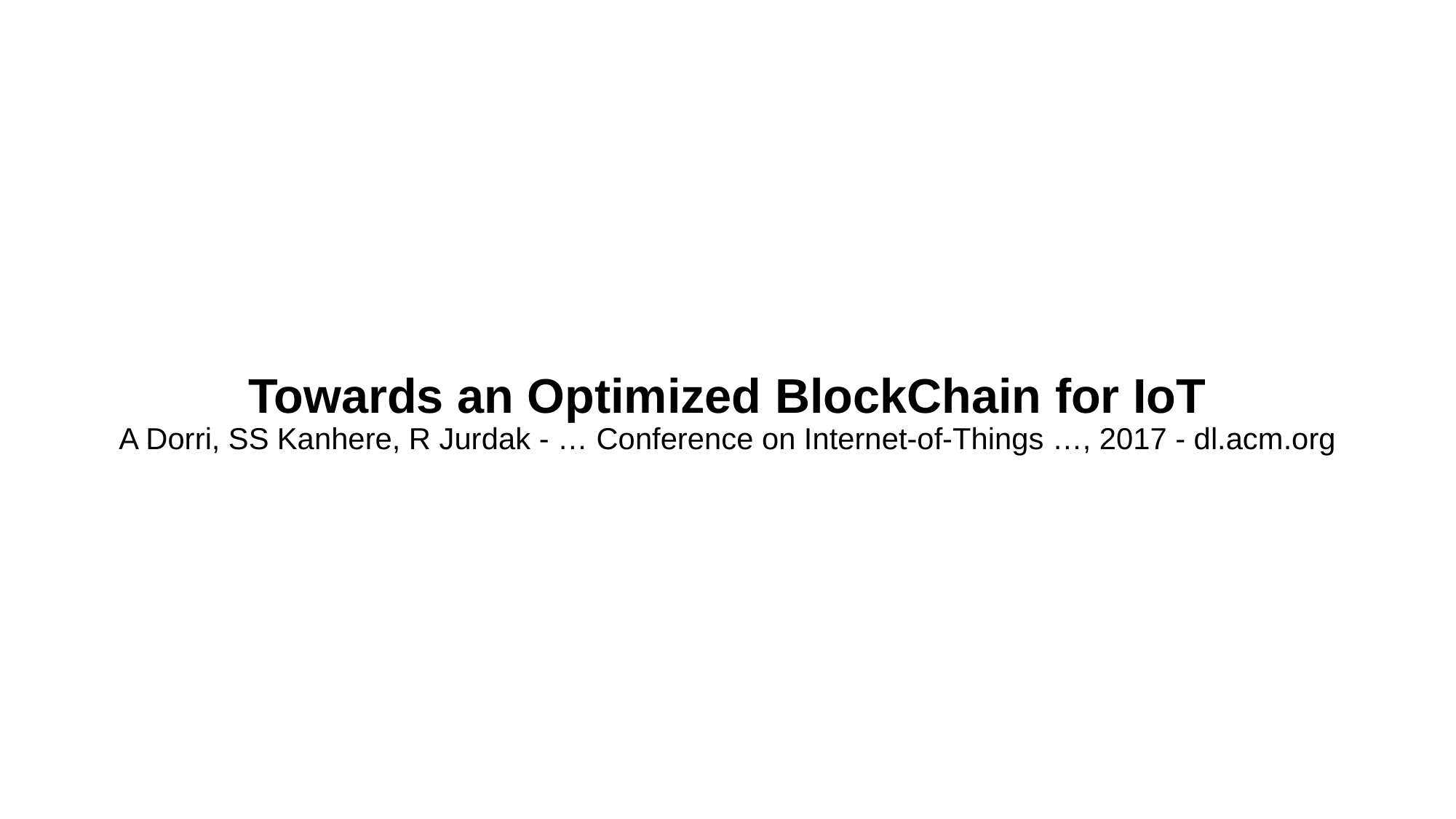

# Towards an Optimized BlockChain for IoT A Dorri, SS Kanhere, R Jurdak - … Conference on Internet-of-Things …, 2017 - dl.acm.org